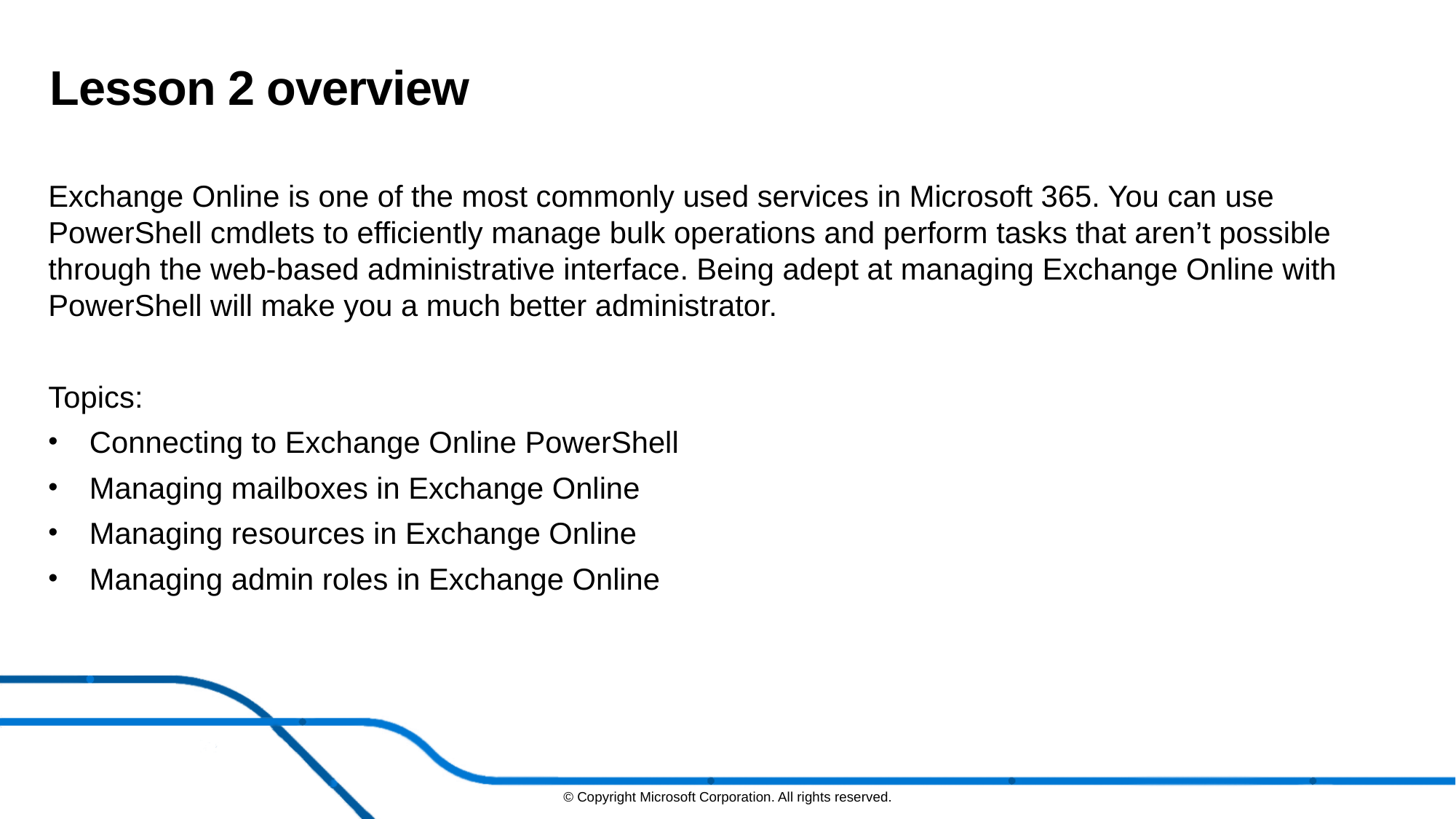

# Lesson 2 overview
Exchange Online is one of the most commonly used services in Microsoft 365. You can use PowerShell cmdlets to efficiently manage bulk operations and perform tasks that aren’t possible through the web-based administrative interface. Being adept at managing Exchange Online with PowerShell will make you a much better administrator.

Topics:
Connecting to Exchange Online PowerShell
Managing mailboxes in Exchange Online
Managing resources in Exchange Online
Managing admin roles in Exchange Online